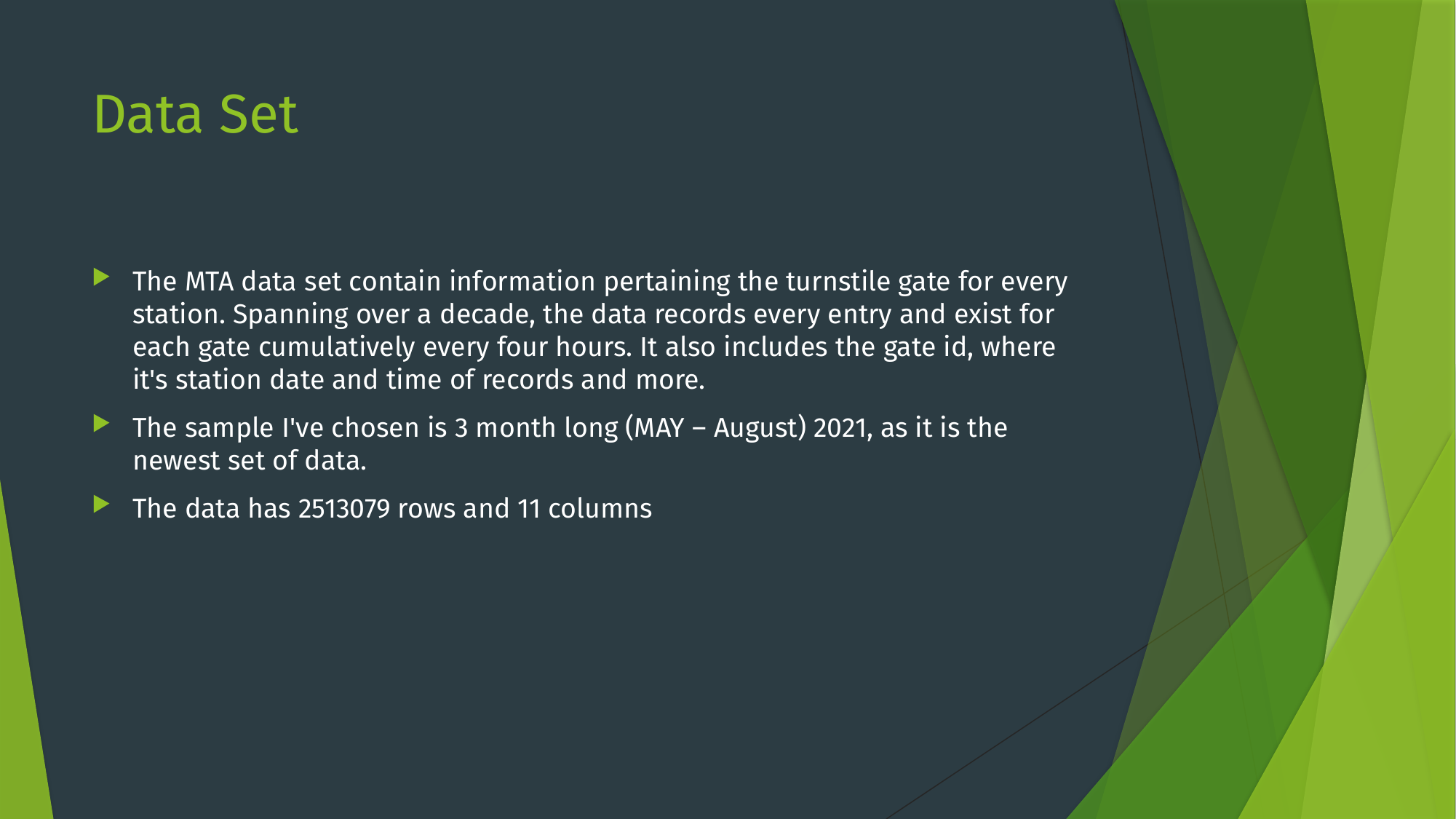

# Data Set
The MTA data set contain information pertaining the turnstile gate for every station. Spanning over a decade, the data records every entry and exist for each gate cumulatively every four hours. It also includes the gate id, where it's station date and time of records and more.
The sample I've chosen is 3 month long (MAY – August) 2021, as it is the newest set of data.
The data has 2513079 rows and 11 columns